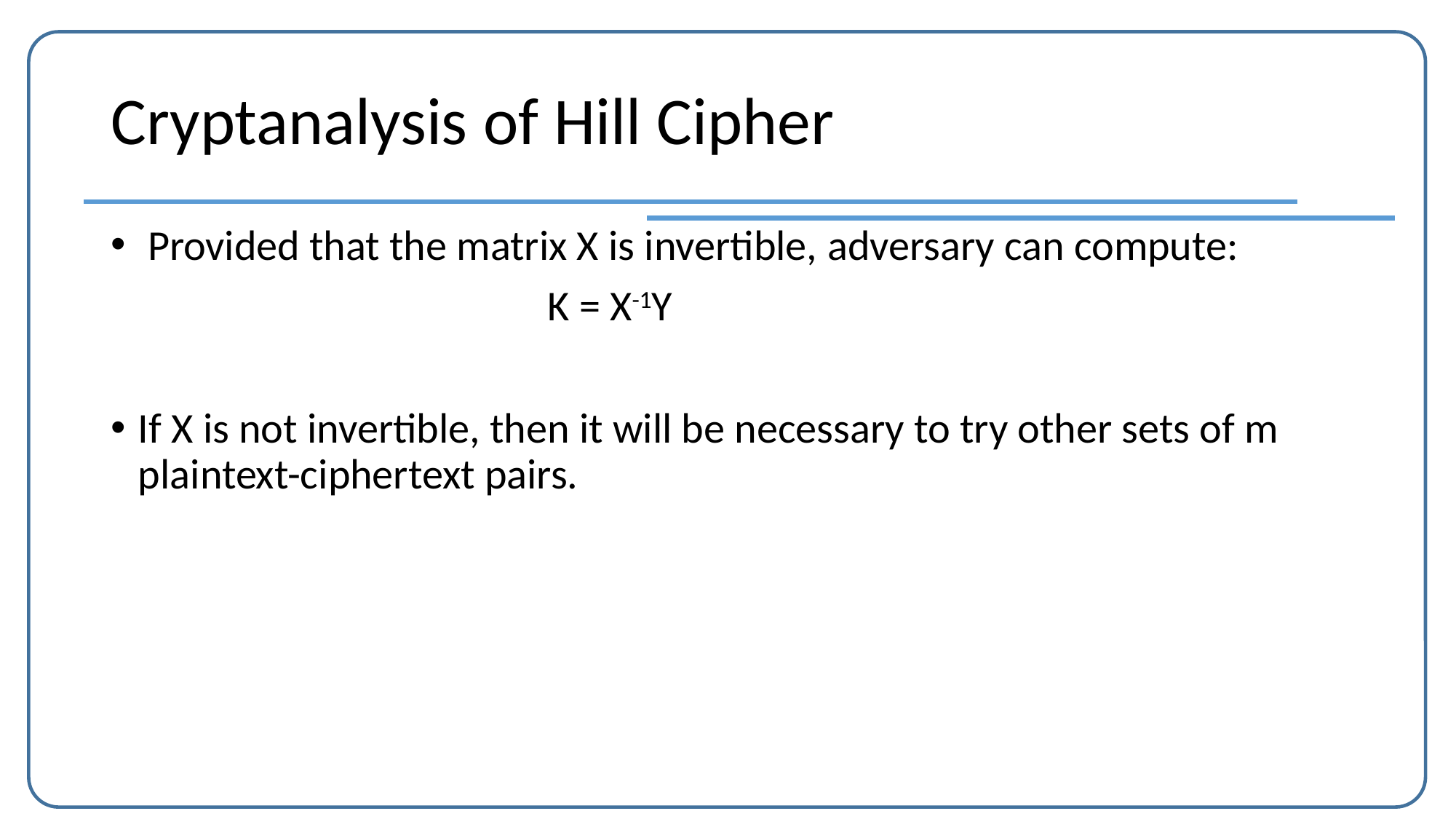

# Cryptanalysis of Hill Cipher
 Provided that the matrix X is invertible, adversary can compute:
				K = X-1Y

If X is not invertible, then it will be necessary to try other sets of m plaintext-ciphertext pairs.